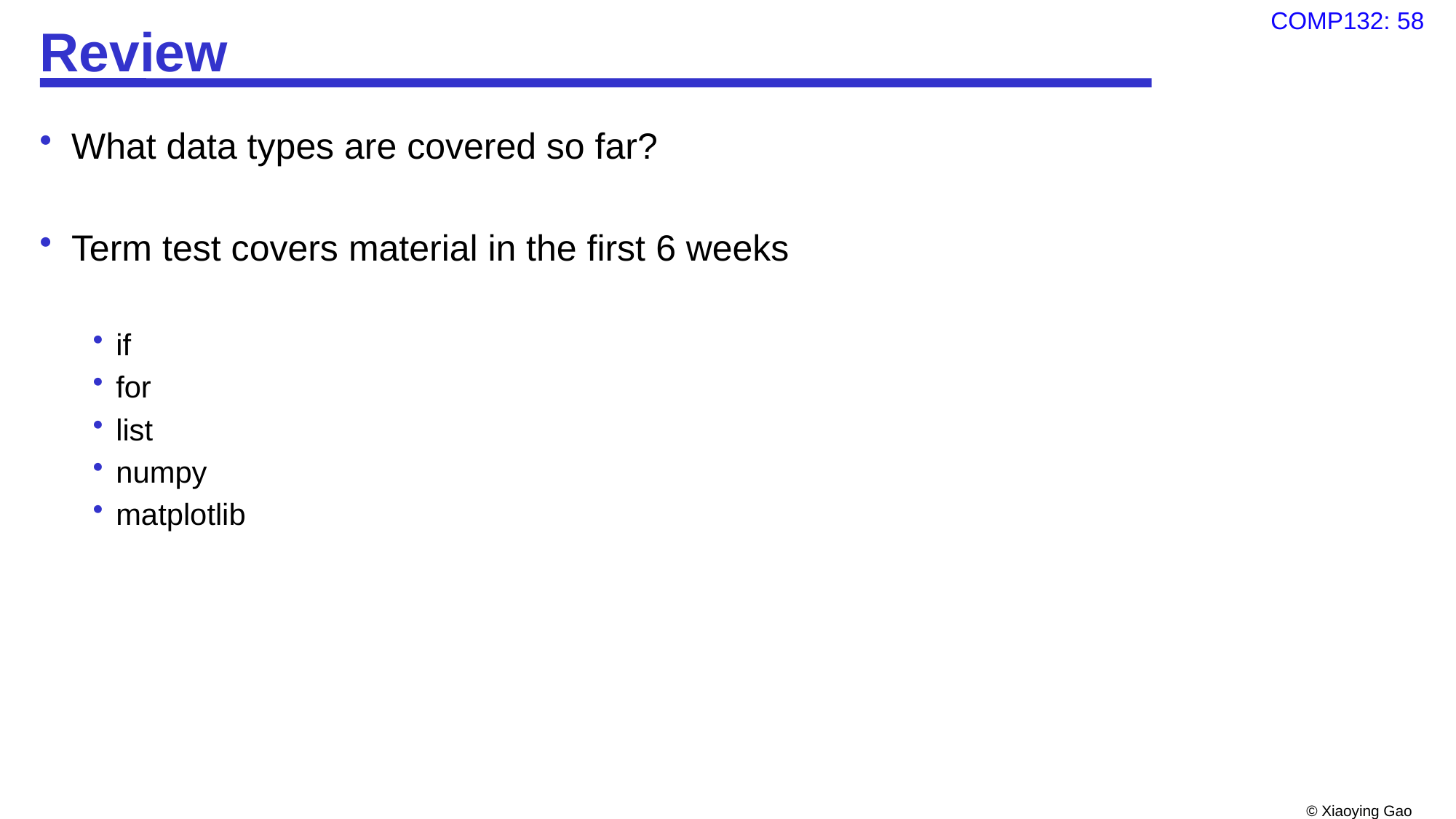

# Review
What data types are covered so far?

Term test covers material in the first 6 weeks

if
for
list
numpy
matplotlib